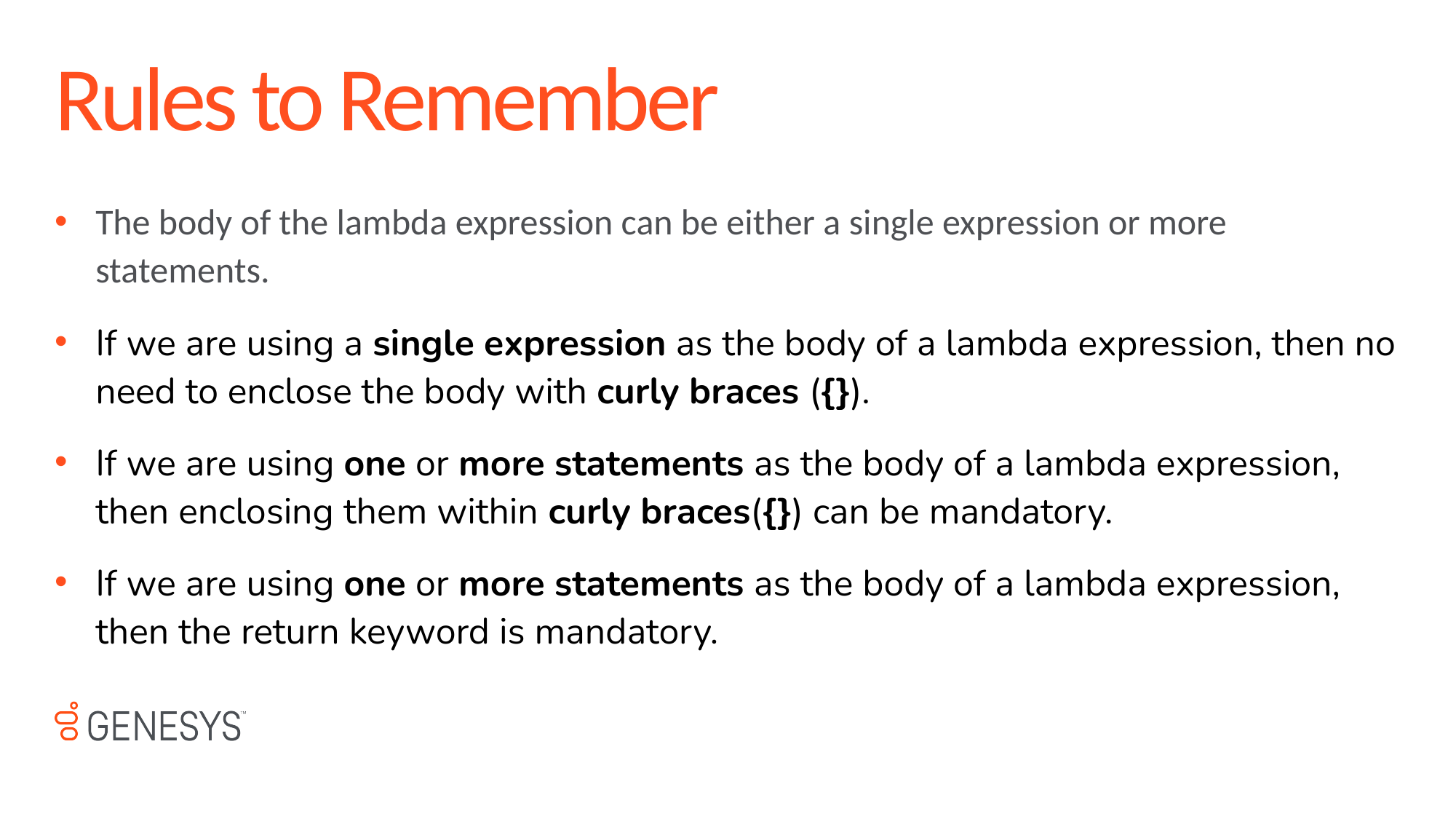

# Rules to Remember
The body of the lambda expression can be either a single expression or more statements.
If we are using a single expression as the body of a lambda expression, then no need to enclose the body with curly braces ({}).
If we are using one or more statements as the body of a lambda expression, then enclosing them within curly braces({}) can be mandatory.
If we are using one or more statements as the body of a lambda expression, then the return keyword is mandatory.